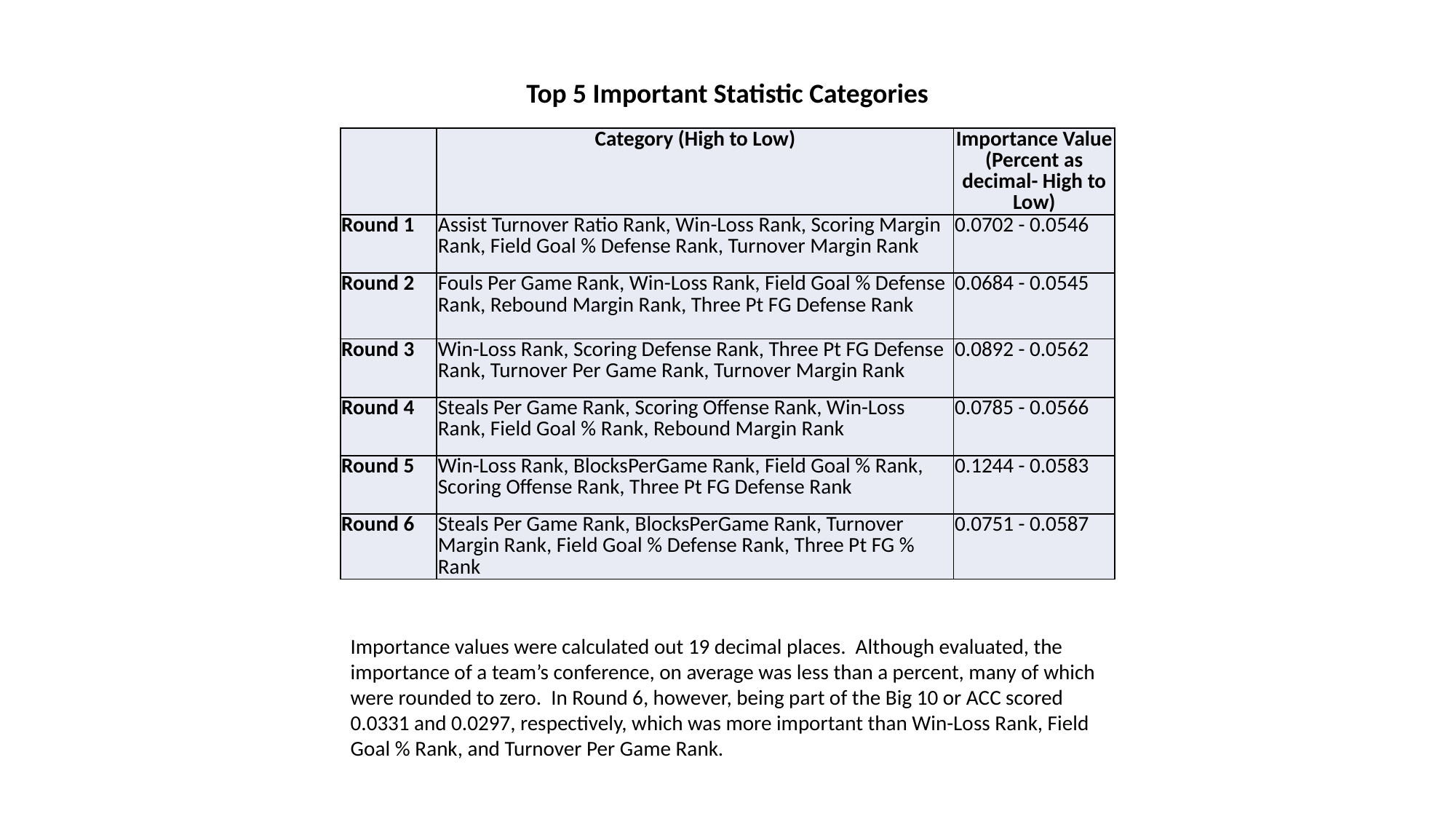

Top 5 Important Statistic Categories
|  | Category (High to Low) | Importance Value (Percent as decimal- High to Low) |
| --- | --- | --- |
| Round 1 | Assist Turnover Ratio Rank, Win-Loss Rank, Scoring Margin Rank, Field Goal % Defense Rank, Turnover Margin Rank | 0.0702 - 0.0546 |
| Round 2 | Fouls Per Game Rank, Win-Loss Rank, Field Goal % Defense Rank, Rebound Margin Rank, Three Pt FG Defense Rank | 0.0684 - 0.0545 |
| Round 3 | Win-Loss Rank, Scoring Defense Rank, Three Pt FG Defense Rank, Turnover Per Game Rank, Turnover Margin Rank | 0.0892 - 0.0562 |
| Round 4 | Steals Per Game Rank, Scoring Offense Rank, Win-Loss Rank, Field Goal % Rank, Rebound Margin Rank | 0.0785 - 0.0566 |
| Round 5 | Win-Loss Rank, BlocksPerGame Rank, Field Goal % Rank, Scoring Offense Rank, Three Pt FG Defense Rank | 0.1244 - 0.0583 |
| Round 6 | Steals Per Game Rank, BlocksPerGame Rank, Turnover Margin Rank, Field Goal % Defense Rank, Three Pt FG % Rank | 0.0751 - 0.0587 |
Importance values were calculated out 19 decimal places.  Although evaluated, the importance of a team’s conference, on average was less than a percent, many of which were rounded to zero.  In Round 6, however, being part of the Big 10 or ACC scored 0.0331 and 0.0297, respectively, which was more important than Win-Loss Rank, Field Goal % Rank, and Turnover Per Game Rank.